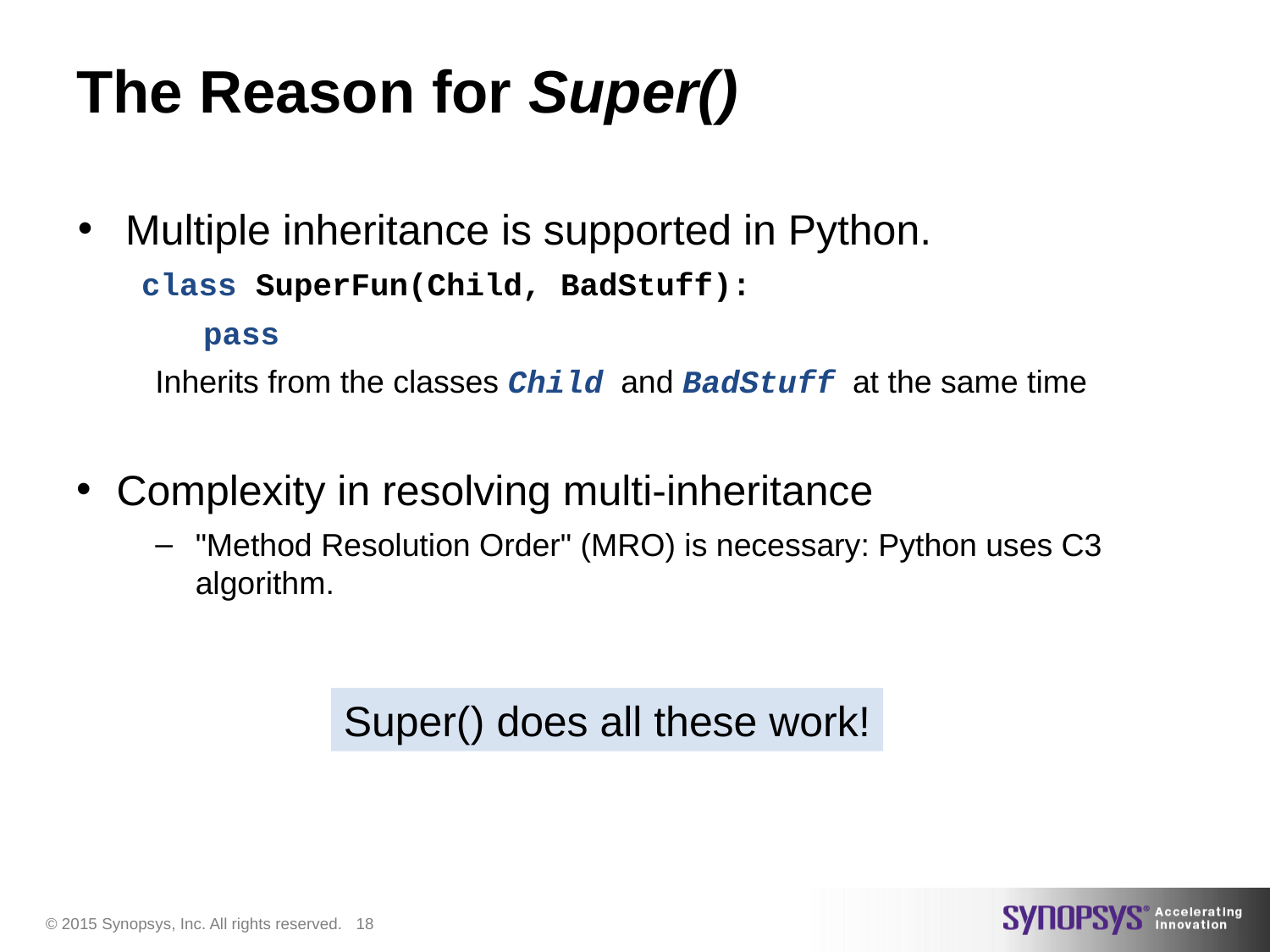

# The Reason for Super()
Multiple inheritance is supported in Python.
   class SuperFun(Child, BadStuff):
	pass
Inherits from the classes Child  and BadStuff  at the same time

Complexity in resolving multi-inheritance
"Method Resolution Order" (MRO) is necessary: Python uses C3 algorithm.
Super() does all these work!